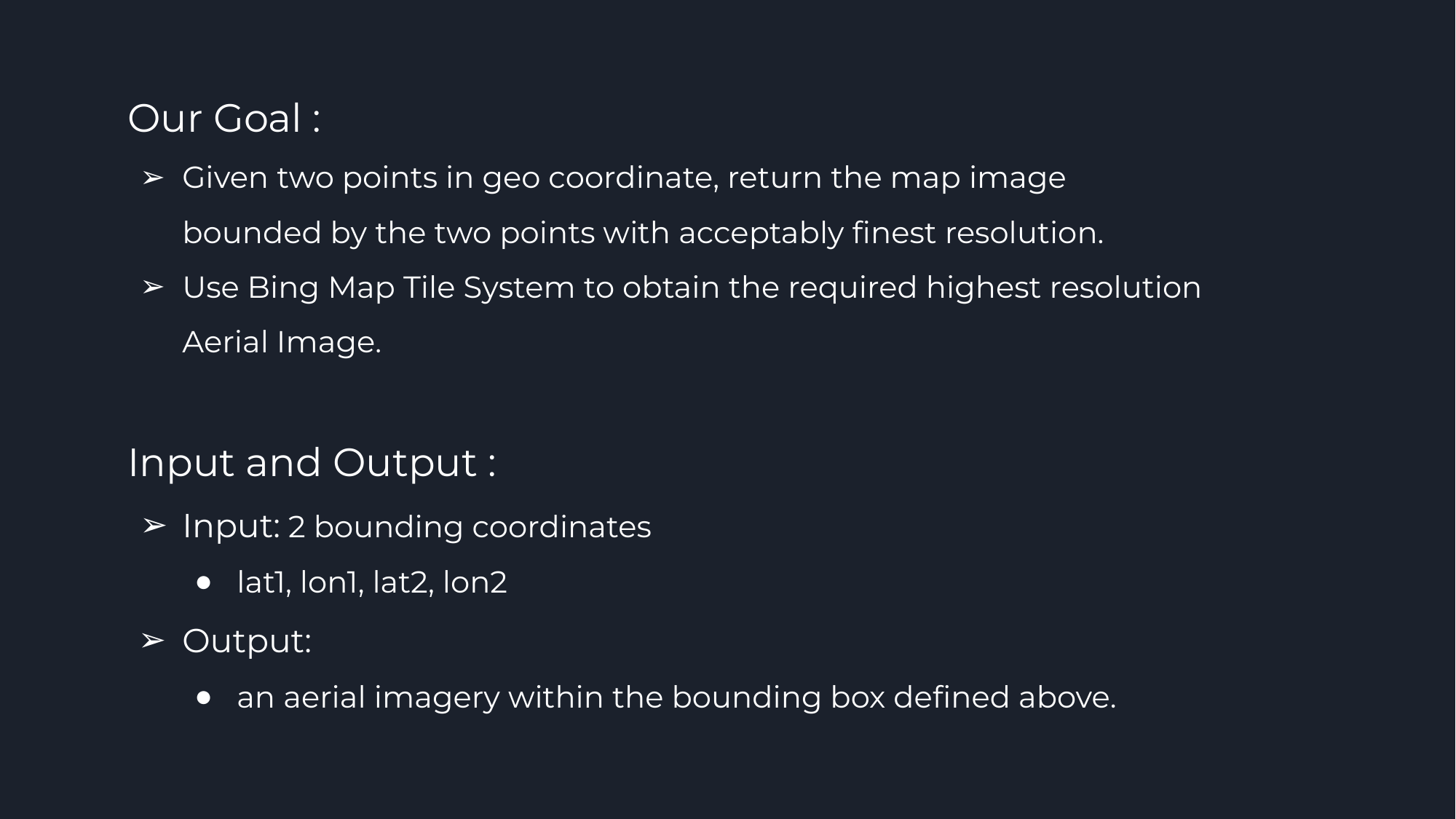

Our Goal :
Given two points in geo coordinate, return the map image bounded by the two points with acceptably finest resolution.
Use Bing Map Tile System to obtain the required highest resolution Aerial Image.

Input and Output :
Input: 2 bounding coordinates
lat1, lon1, lat2, lon2
Output:
an aerial imagery within the bounding box defined above.